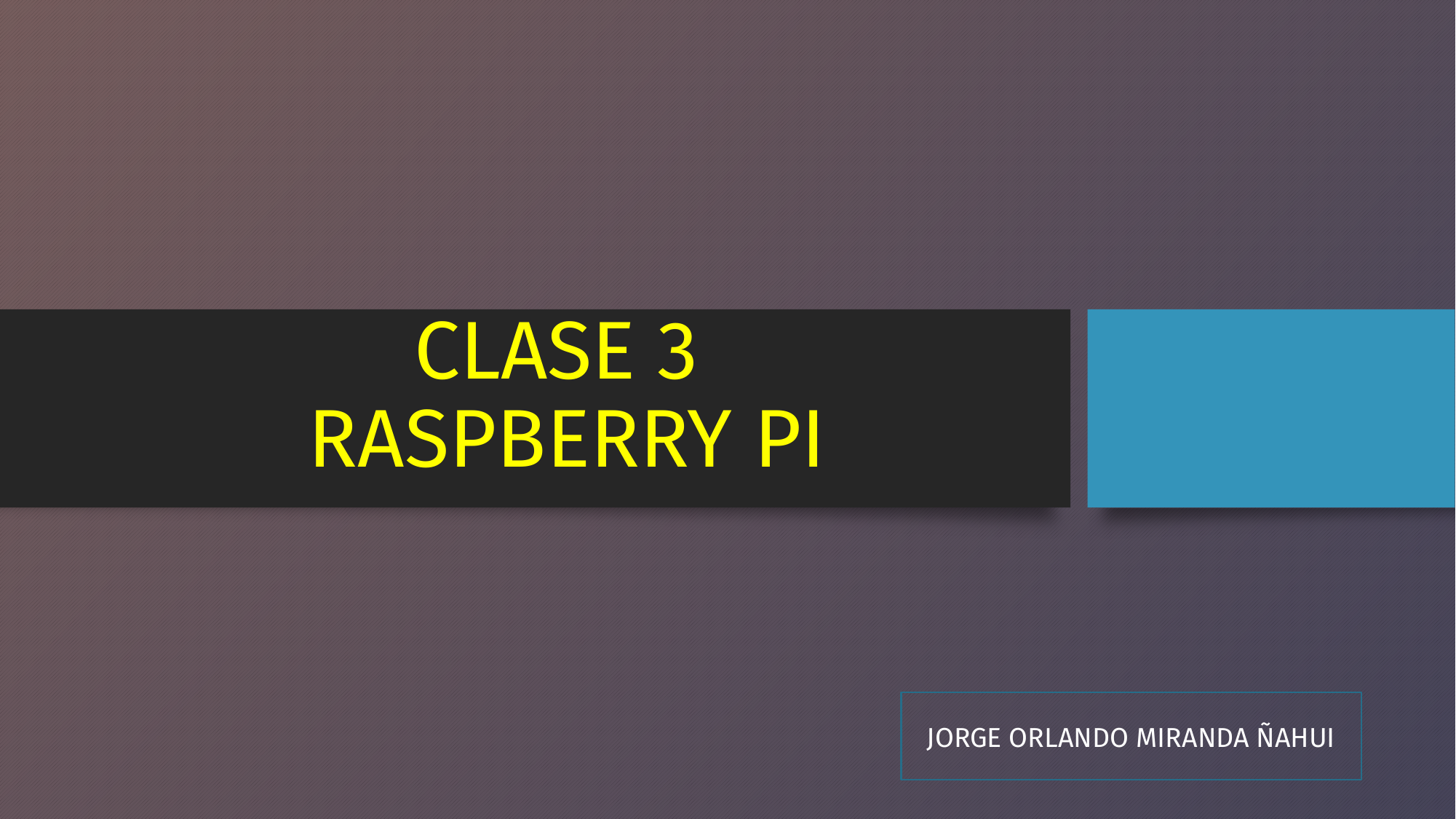

# CLASE 3 RASPBERRY PI

JORGE ORLANDO MIRANDA ÑAHUI